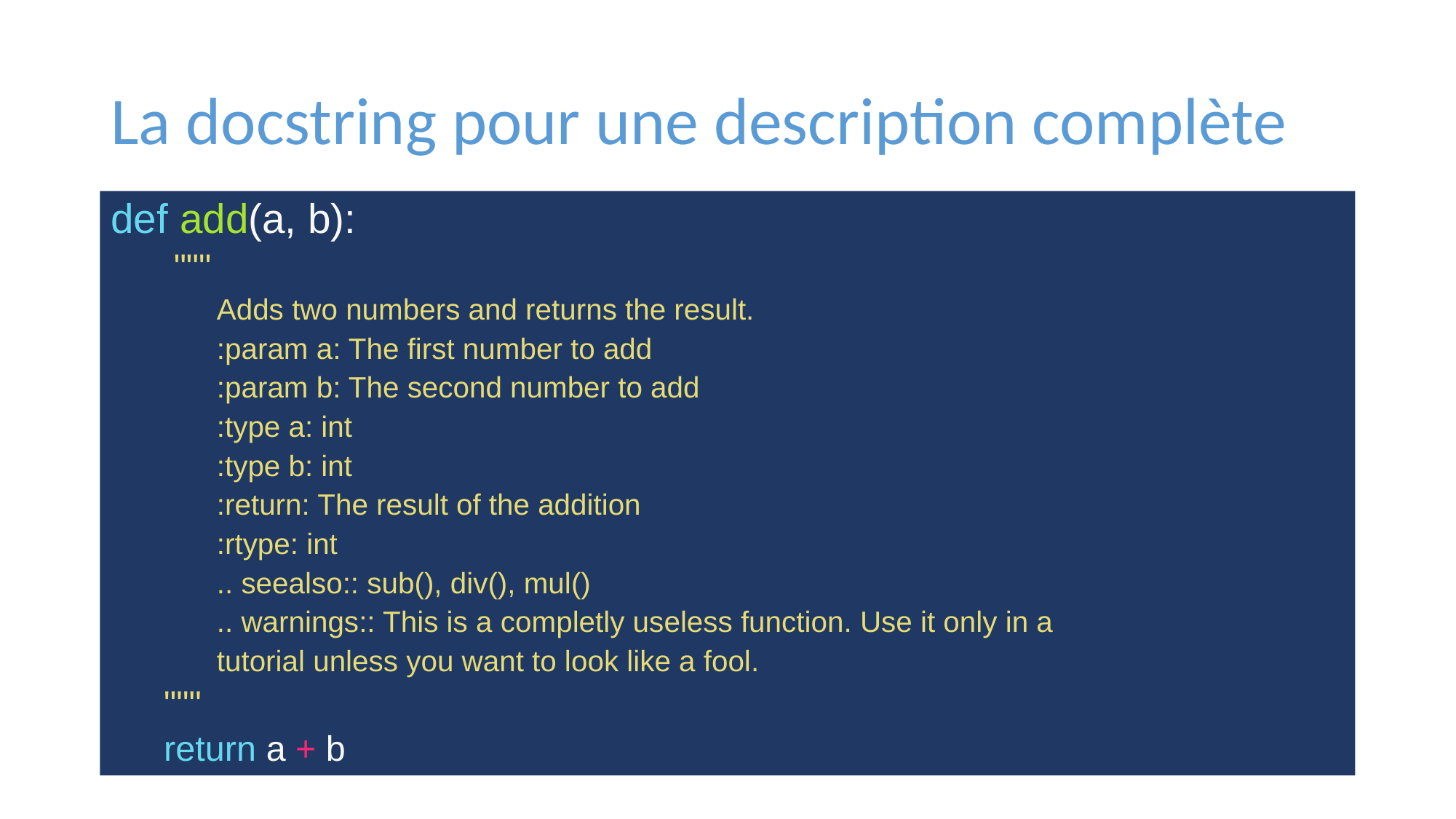

# La docstring pour une description complète
def add(a, b):
 """
Adds two numbers and returns the result.
:param a: The first number to add
:param b: The second number to add
:type a: int
:type b: int
:return: The result of the addition
:rtype: int
.. seealso:: sub(), div(), mul()
.. warnings:: This is a completly useless function. Use it only in a
tutorial unless you want to look like a fool.
"""
return a + b